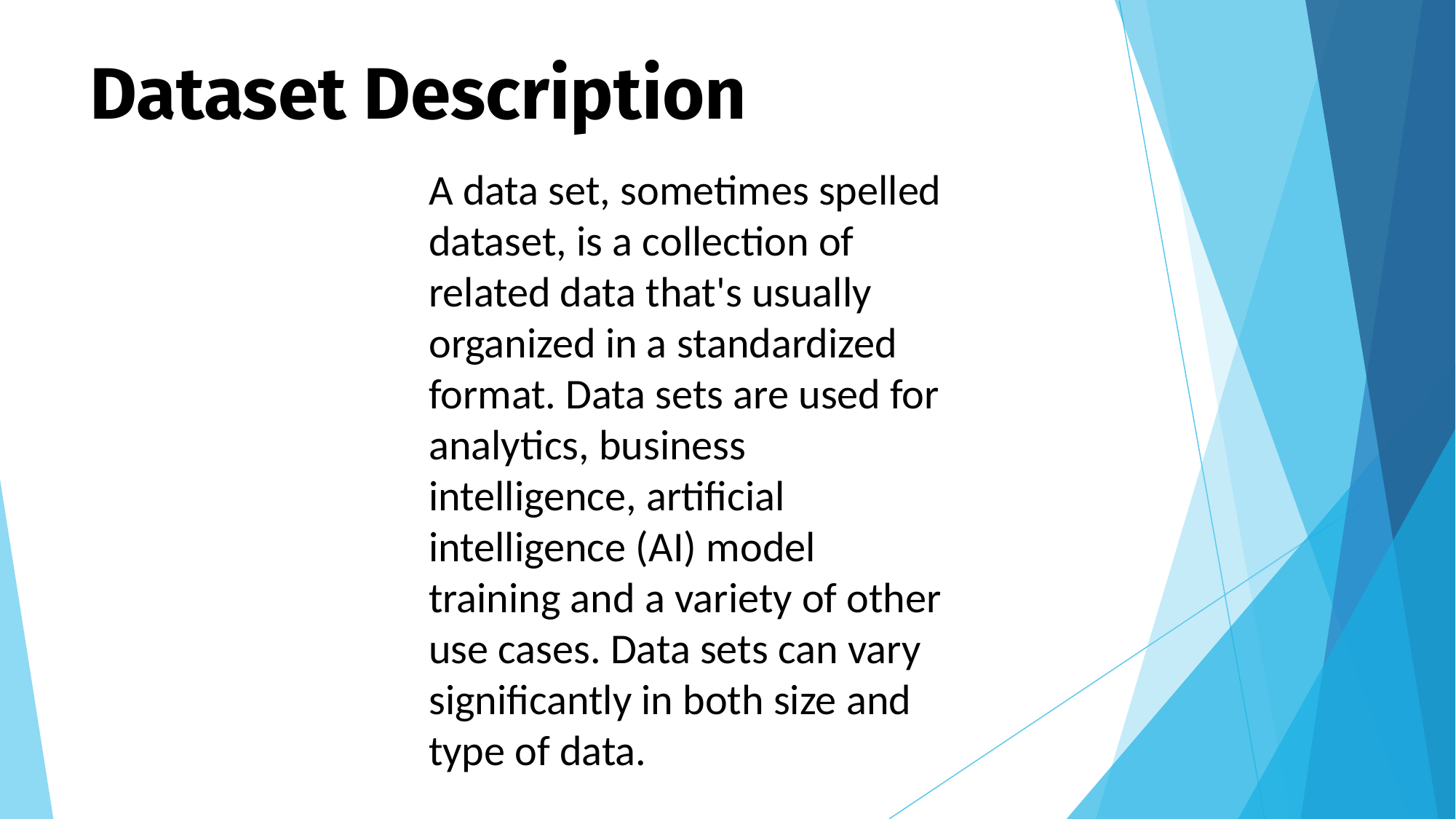

# Dataset Description
A data set, sometimes spelled dataset, is a collection of related data that's usually organized in a standardized format. Data sets are used for analytics, business intelligence, artificial intelligence (AI) model training and a variety of other use cases. Data sets can vary significantly in both size and type of data.